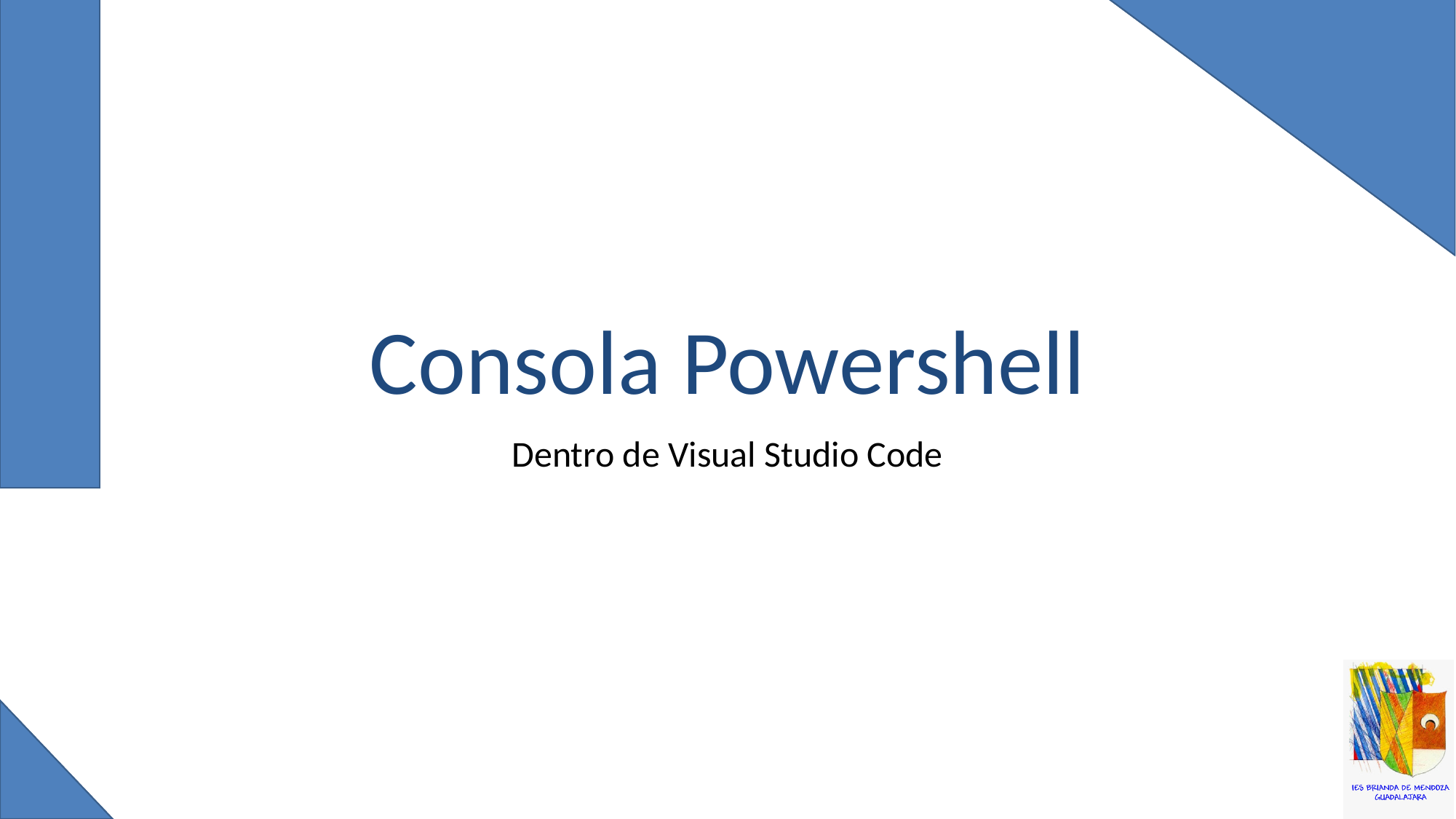

# Consola Powershell
Dentro de Visual Studio Code